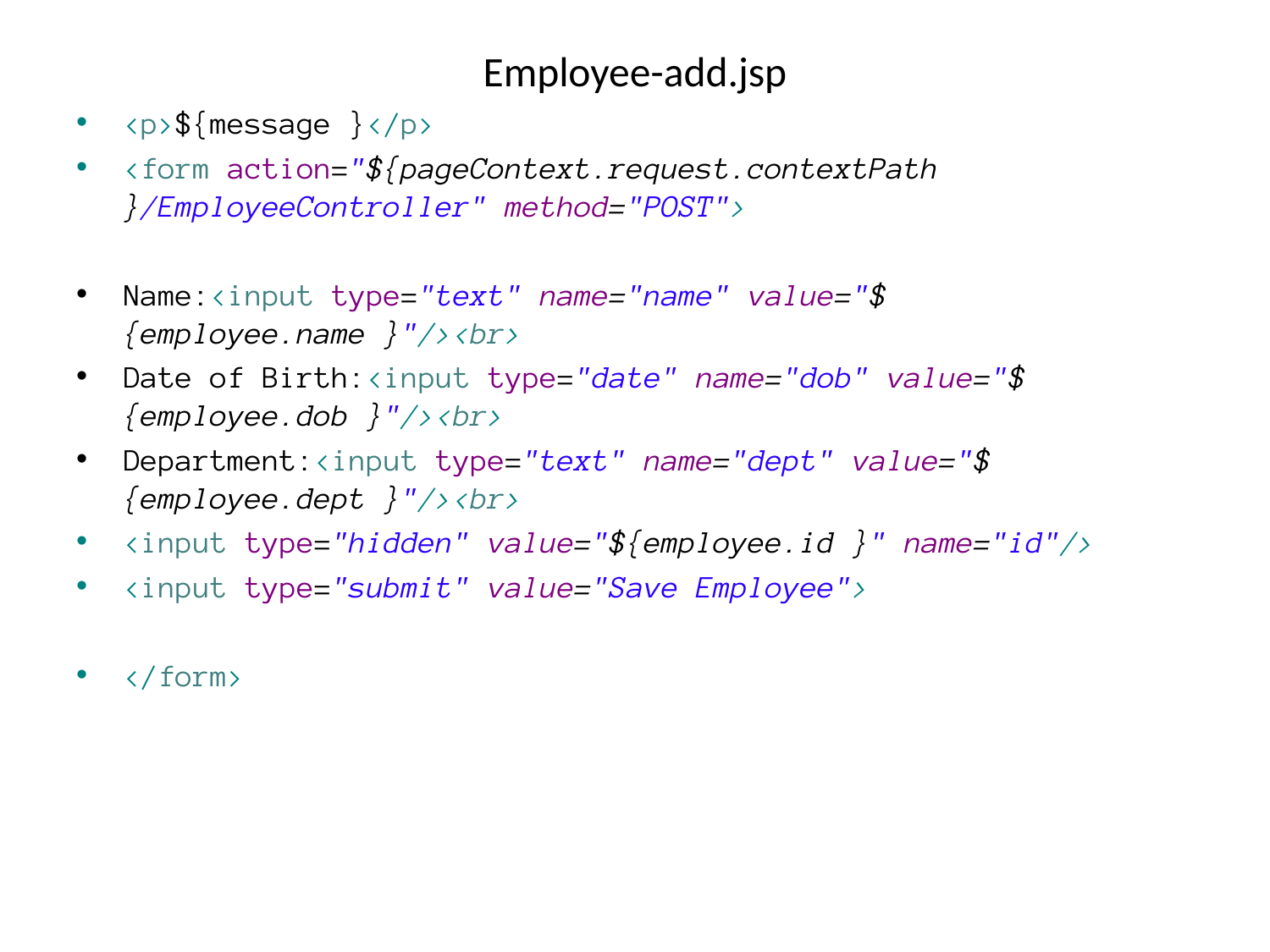

# Employee-add.jsp
<p>${message }</p>
<form action="${pageContext.request.contextPath }/EmployeeController" method="POST">

Name:<input type="text" name="name" value="${employee.name }"/><br>
Date of Birth:<input type="date" name="dob" value="${employee.dob }"/><br>
Department:<input type="text" name="dept" value="${employee.dept }"/><br>
<input type="hidden" value="${employee.id }" name="id"/>
<input type="submit" value="Save Employee">

</form>